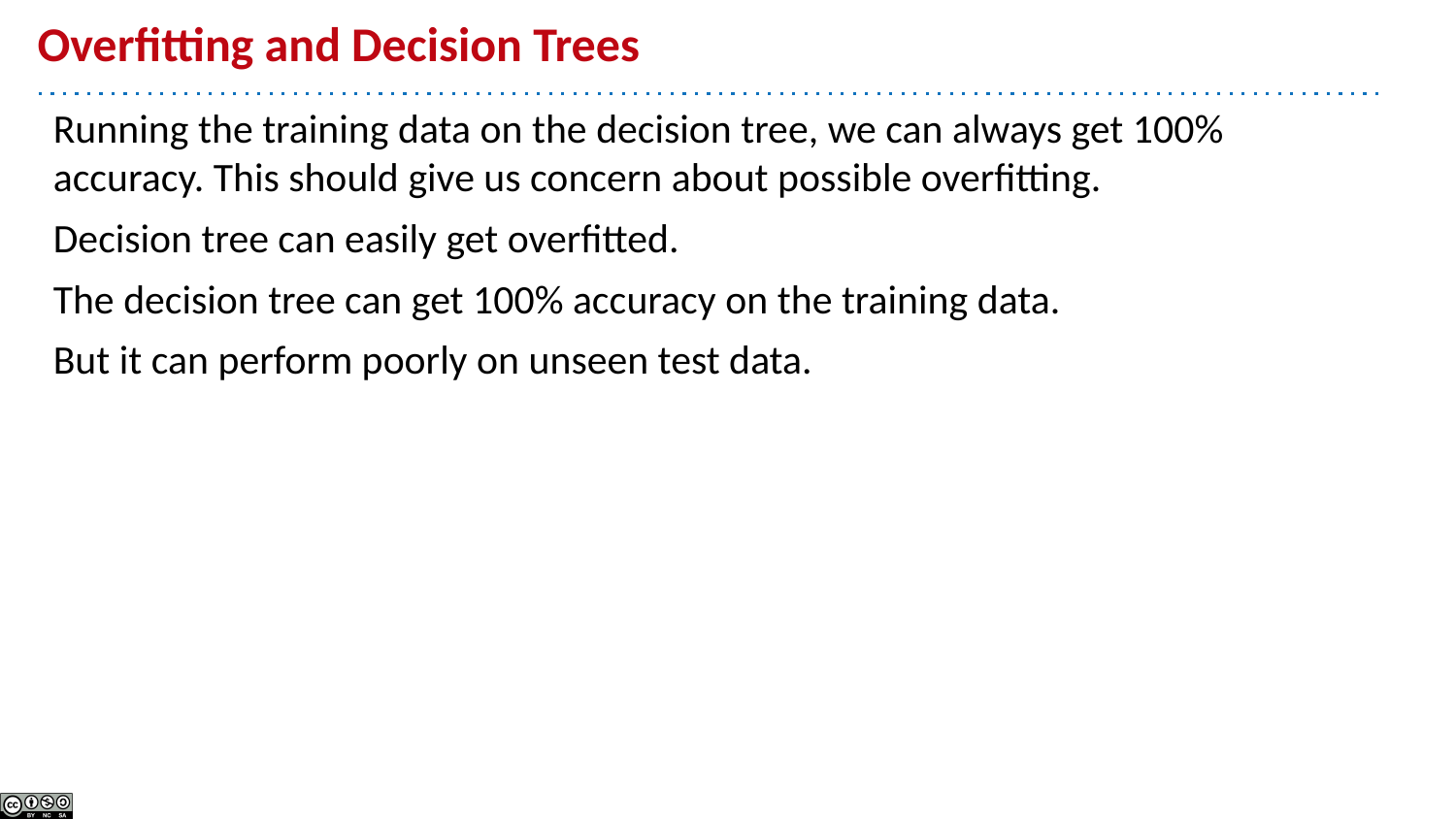

# Overfitting and Decision Trees
Running the training data on the decision tree, we can always get 100% accuracy. This should give us concern about possible overfitting.
Decision tree can easily get overfitted.
The decision tree can get 100% accuracy on the training data.
But it can perform poorly on unseen test data.